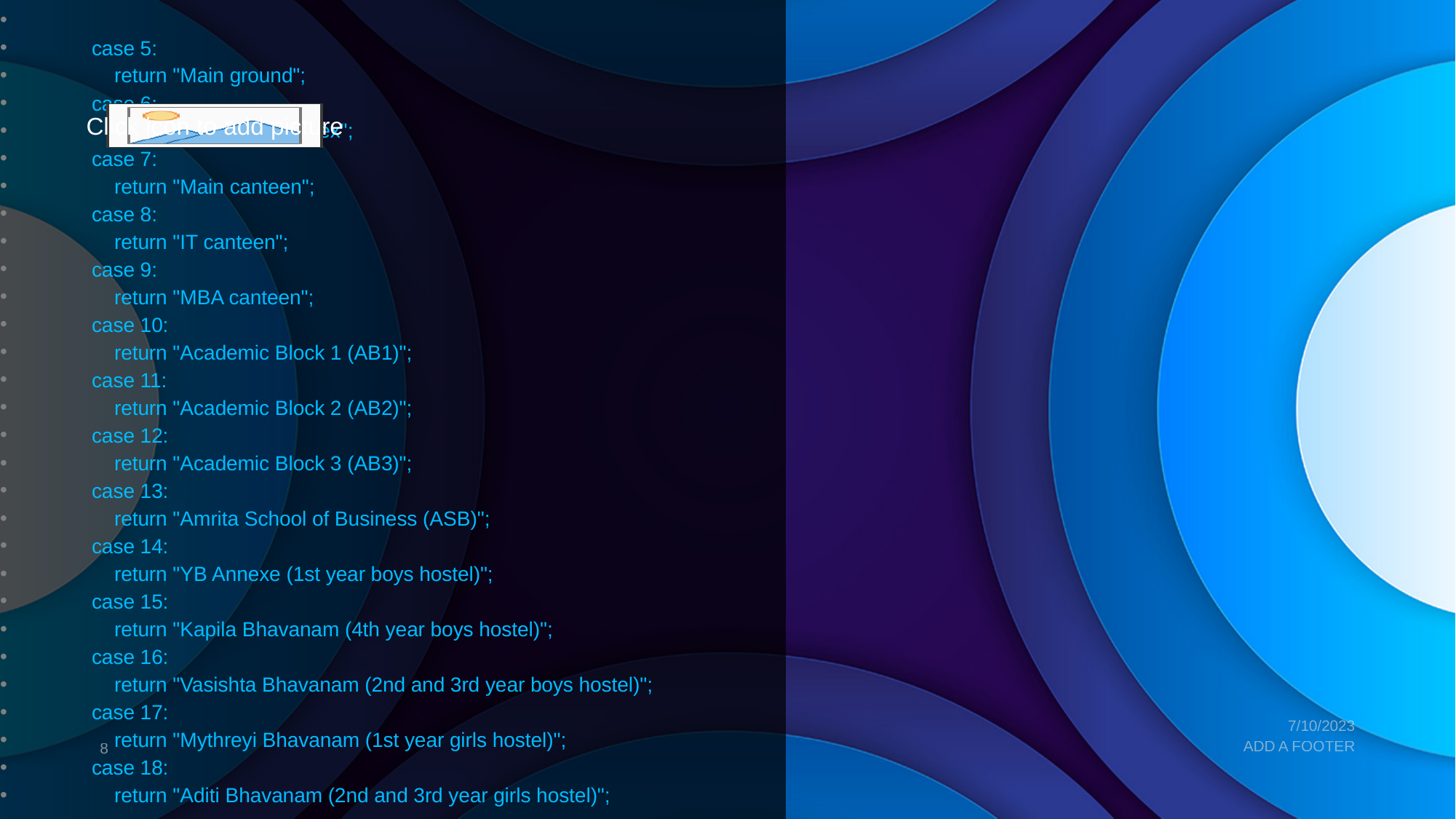

#

            case 5:
                return "Main ground";
            case 6:
                return "Amentits complex";
            case 7:
                return "Main canteen";
            case 8:
                return "IT canteen";
            case 9:
                return "MBA canteen";
            case 10:
                return "Academic Block 1 (AB1)";
            case 11:
                return "Academic Block 2 (AB2)";
            case 12:
                return "Academic Block 3 (AB3)";
            case 13:
                return "Amrita School of Business (ASB)";
            case 14:
                return "YB Annexe (1st year boys hostel)";
            case 15:
                return "Kapila Bhavanam (4th year boys hostel)";
            case 16:
                return "Vasishta Bhavanam (2nd and 3rd year boys hostel)";
            case 17:
                return "Mythreyi Bhavanam (1st year girls hostel)";
            case 18:
                return "Aditi Bhavanam (2nd and 3rd year girls hostel)";

7/10/2023
8
ADD A FOOTER